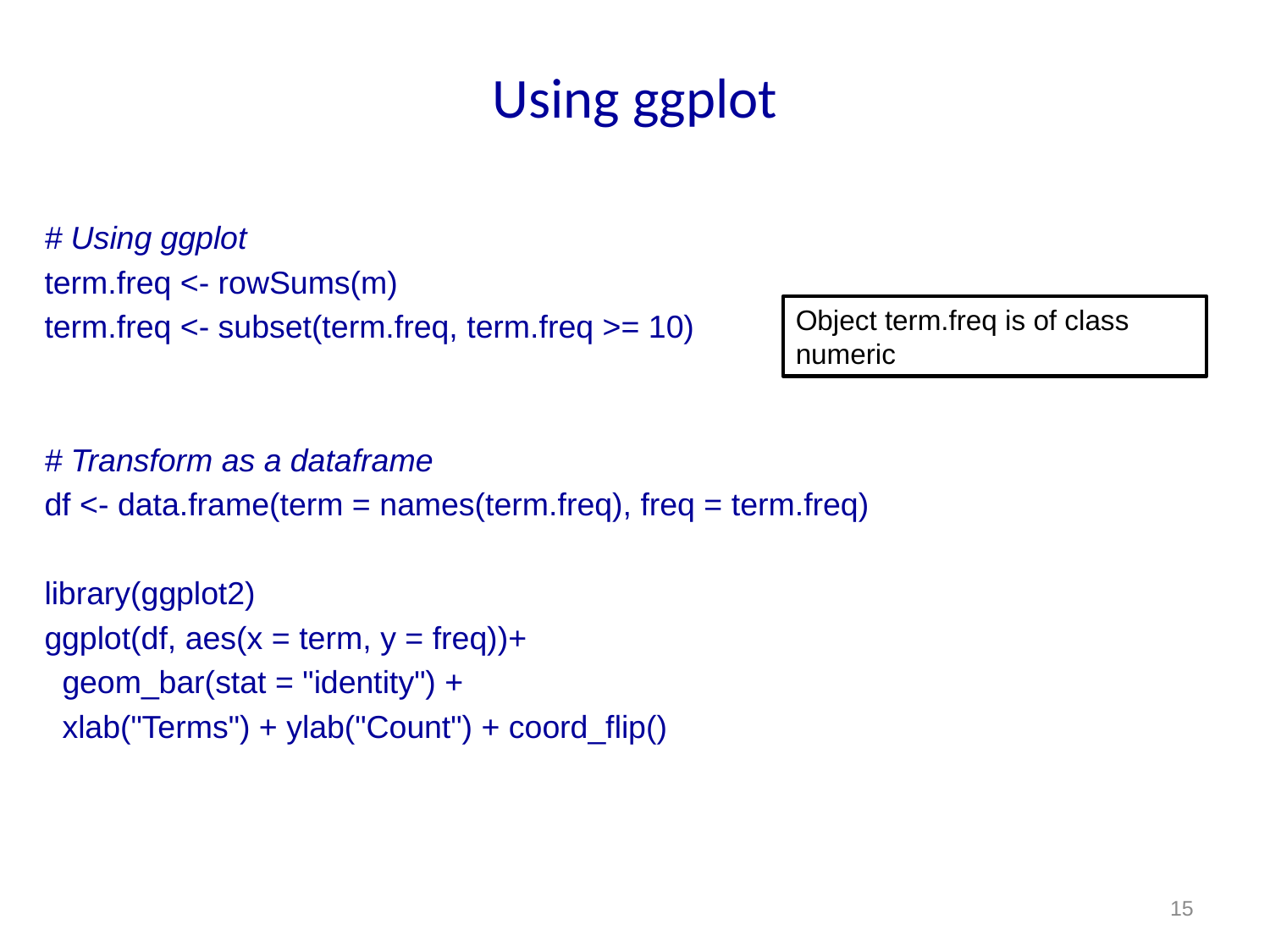

# Using ggplot
# Using ggplot
term.freq <- rowSums(m)
term.freq <- subset(term.freq, term.freq >= 10)

# Transform as a dataframe
df <- data.frame(term = names(term.freq), freq = term.freq)

library(ggplot2)
ggplot(df, aes(x = term, y = freq))+
  geom_bar(stat = "identity") +
  xlab("Terms") + ylab("Count") + coord_flip()
Object term.freq is of class numeric
15